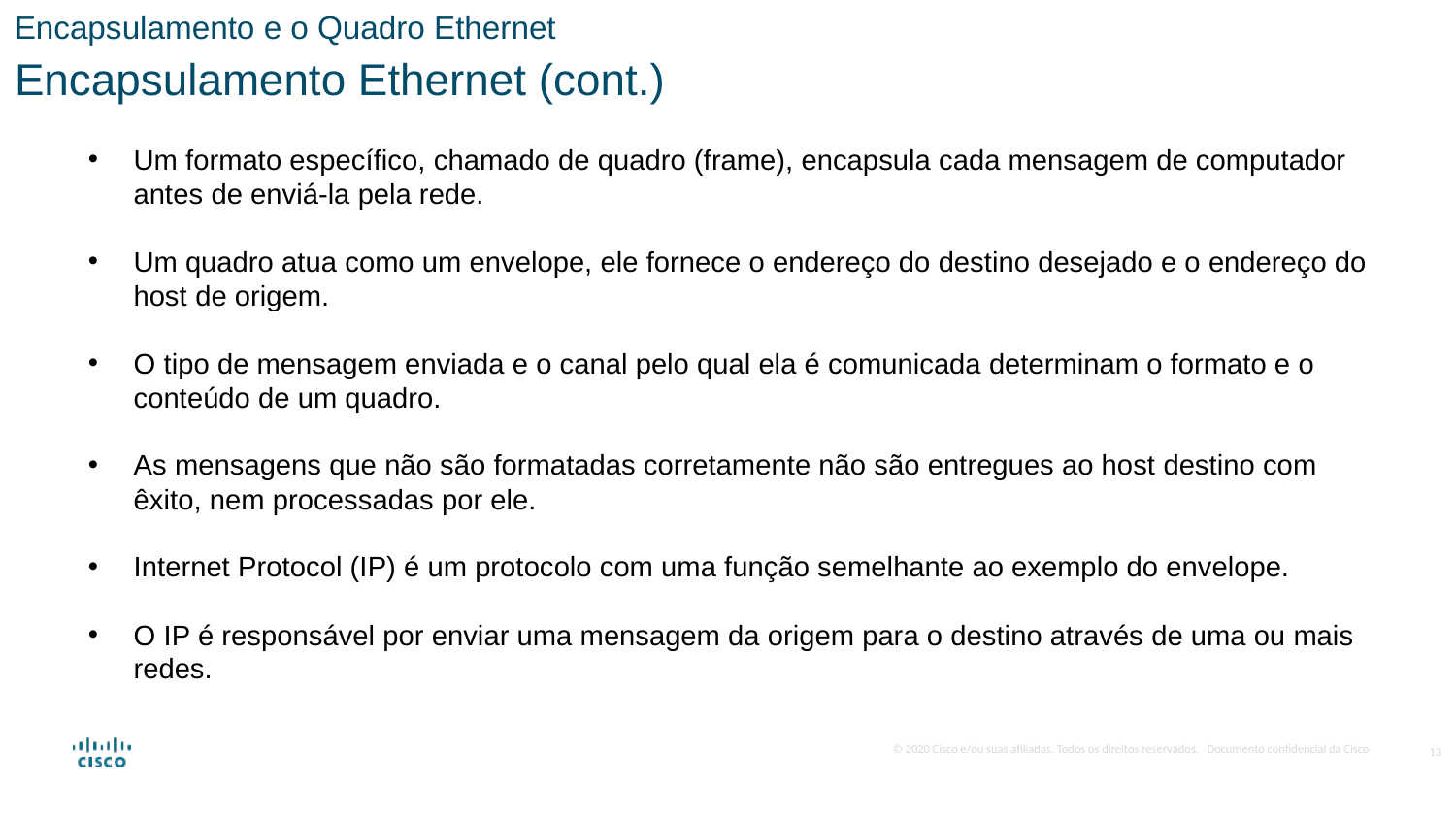

Encapsulamento e o Quadro Ethernet
Encapsulamento Ethernet (cont.)
Um formato específico, chamado de quadro (frame), encapsula cada mensagem de computador antes de enviá-la pela rede.

Um quadro atua como um envelope, ele fornece o endereço do destino desejado e o endereço do host de origem.

O tipo de mensagem enviada e o canal pelo qual ela é comunicada determinam o formato e o conteúdo de um quadro.

As mensagens que não são formatadas corretamente não são entregues ao host destino com êxito, nem processadas por ele.

Internet Protocol (IP) é um protocolo com uma função semelhante ao exemplo do envelope.

O IP é responsável por enviar uma mensagem da origem para o destino através de uma ou mais redes.

13